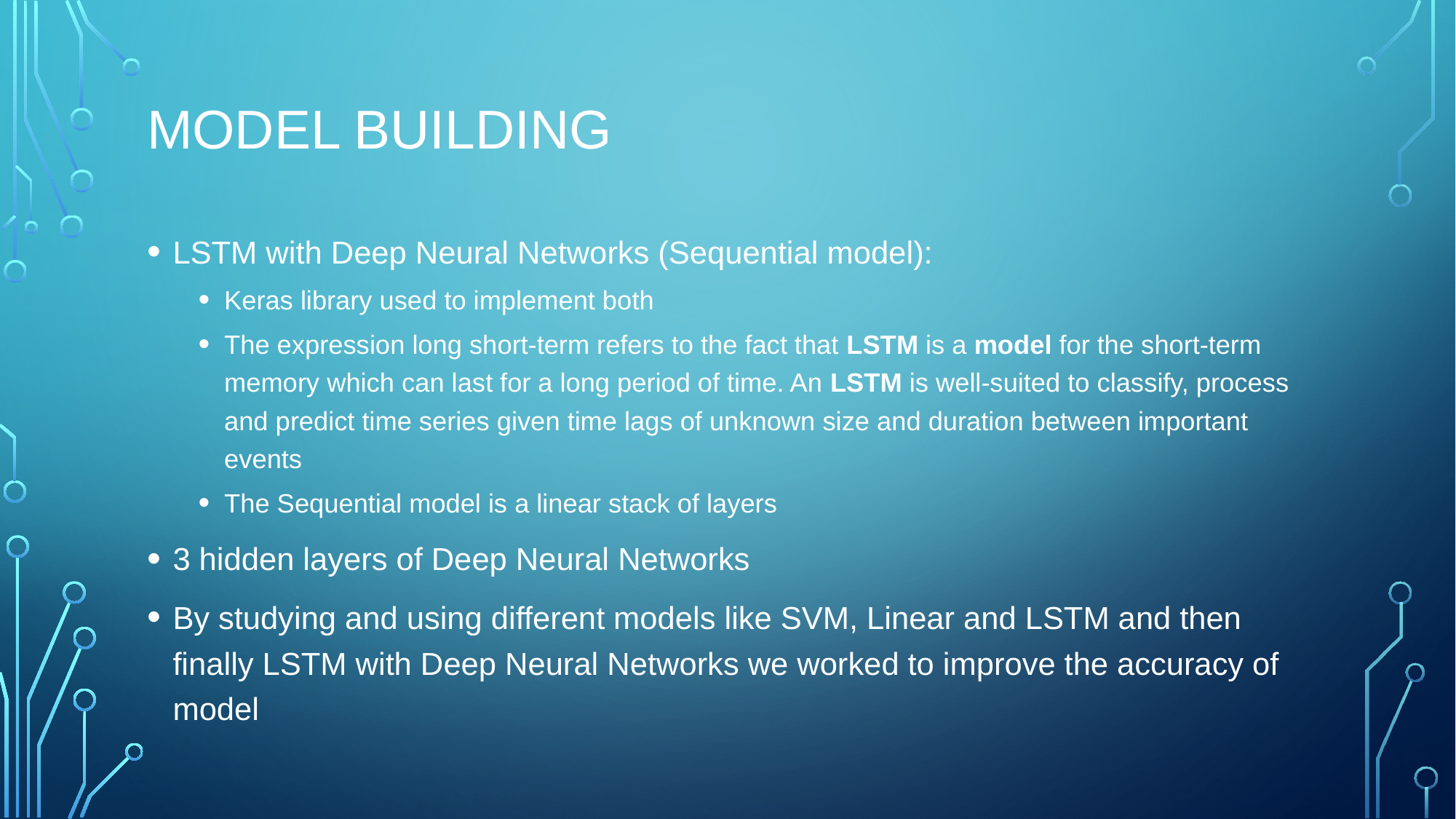

# Model building
LSTM with Deep Neural Networks (Sequential model):
Keras library used to implement both
The expression long short-term refers to the fact that LSTM is a model for the short-term memory which can last for a long period of time. An LSTM is well-suited to classify, process and predict time series given time lags of unknown size and duration between important events
The Sequential model is a linear stack of layers
3 hidden layers of Deep Neural Networks
By studying and using different models like SVM, Linear and LSTM and then finally LSTM with Deep Neural Networks we worked to improve the accuracy of model